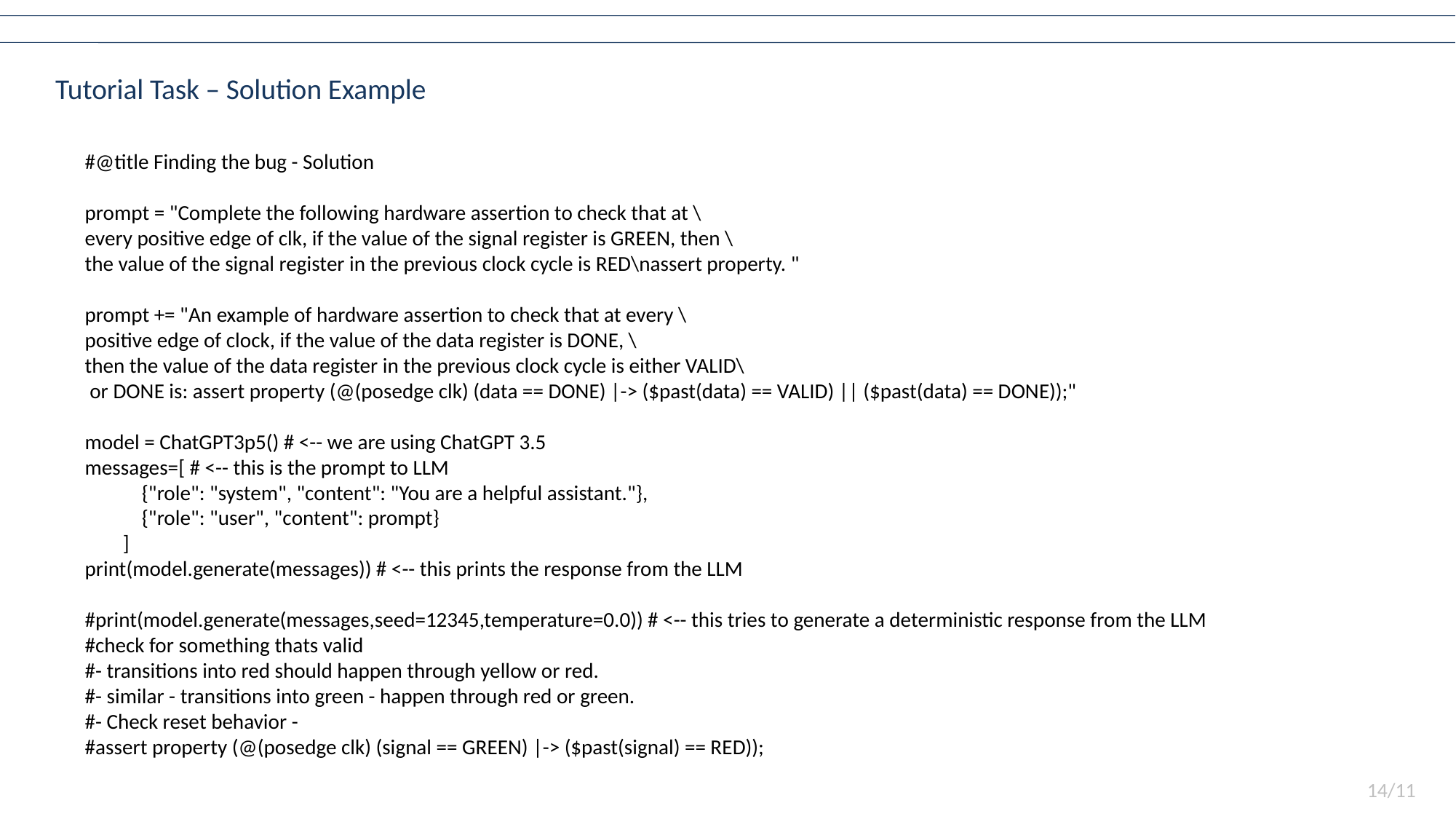

# Tutorial Task – Solution Example
#@title Finding the bug - Solution

prompt = "Complete the following hardware assertion to check that at \
every positive edge of clk, if the value of the signal register is GREEN, then \
the value of the signal register in the previous clock cycle is RED\nassert property. "

prompt += "An example of hardware assertion to check that at every \
positive edge of clock, if the value of the data register is DONE, \
then the value of the data register in the previous clock cycle is either VALID\
 or DONE is: assert property (@(posedge clk) (data == DONE) |-> ($past(data) == VALID) || ($past(data) == DONE));"

model = ChatGPT3p5() # <-- we are using ChatGPT 3.5
messages=[ # <-- this is the prompt to LLM
            {"role": "system", "content": "You are a helpful assistant."},
            {"role": "user", "content": prompt}
        ]
print(model.generate(messages)) # <-- this prints the response from the LLM

#print(model.generate(messages,seed=12345,temperature=0.0)) # <-- this tries to generate a deterministic response from the LLM
#check for something thats valid
#- transitions into red should happen through yellow or red.
#- similar - transitions into green - happen through red or green.
#- Check reset behavior -
#assert property (@(posedge clk) (signal == GREEN) |-> ($past(signal) == RED));